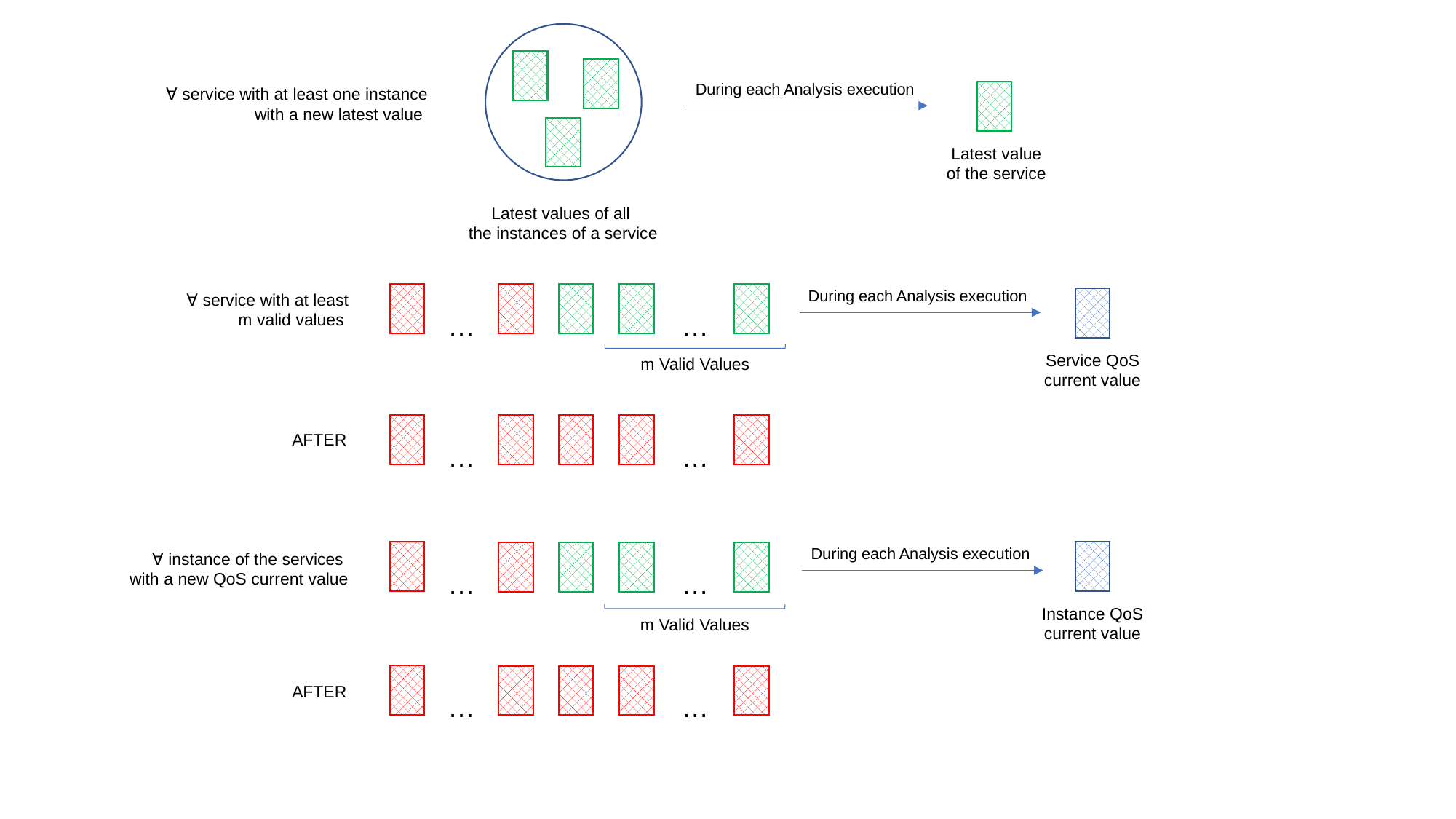

During each Analysis execution
∀ service with at least one instance
with a new latest value

Latest value
of the service
Latest values of all
the instances of a service

During each Analysis execution

∀ service with at least
m valid values

…
…
Service QoS current value
m Valid Values

AFTER
…
…

During each Analysis execution

∀ instance of the services
with a new QoS current value
…
…
Instance QoS current value
m Valid Values

AFTER
…
…